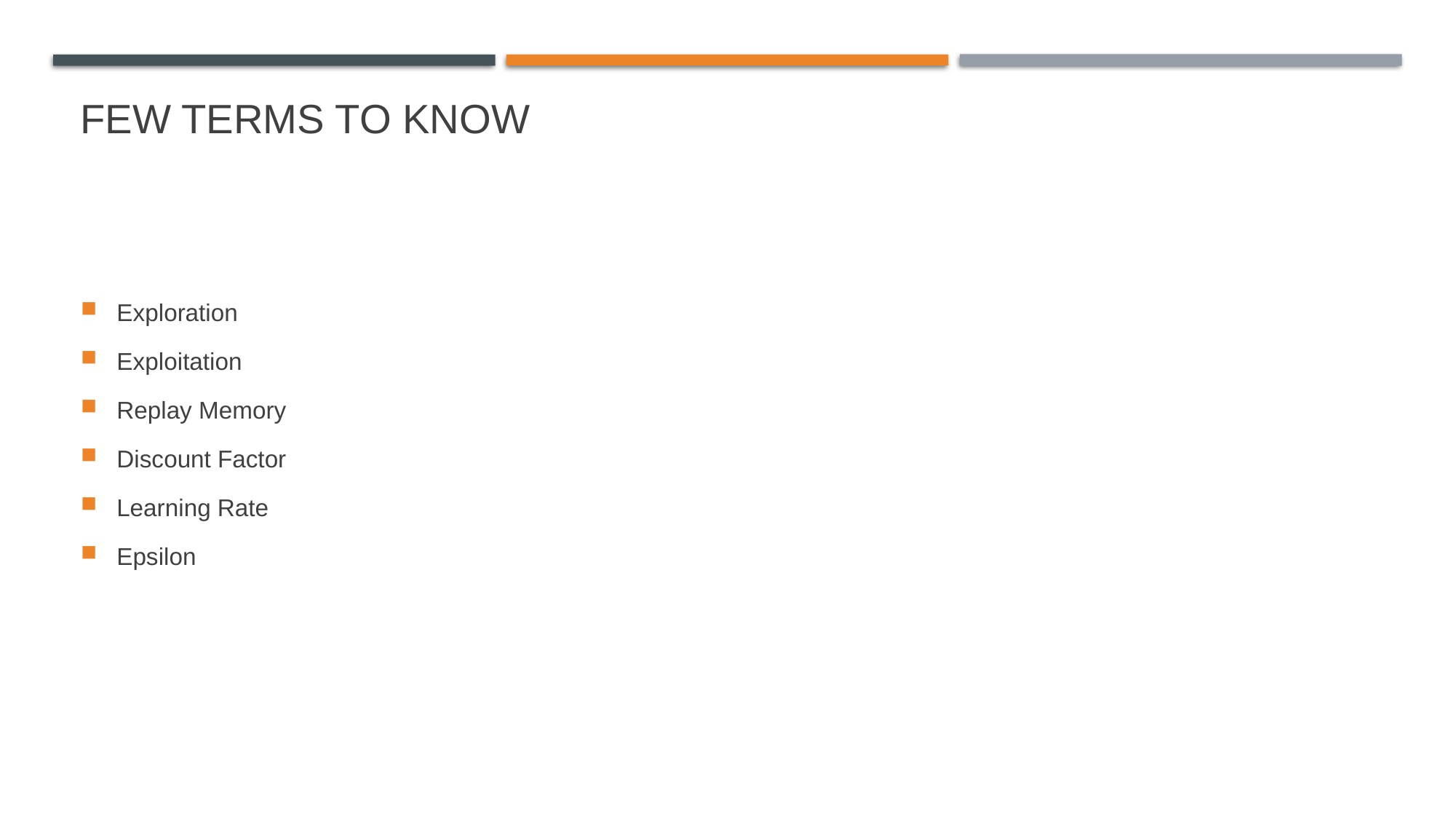

# Few terms to know
Exploration
Exploitation
Replay Memory
Discount Factor
Learning Rate
Epsilon